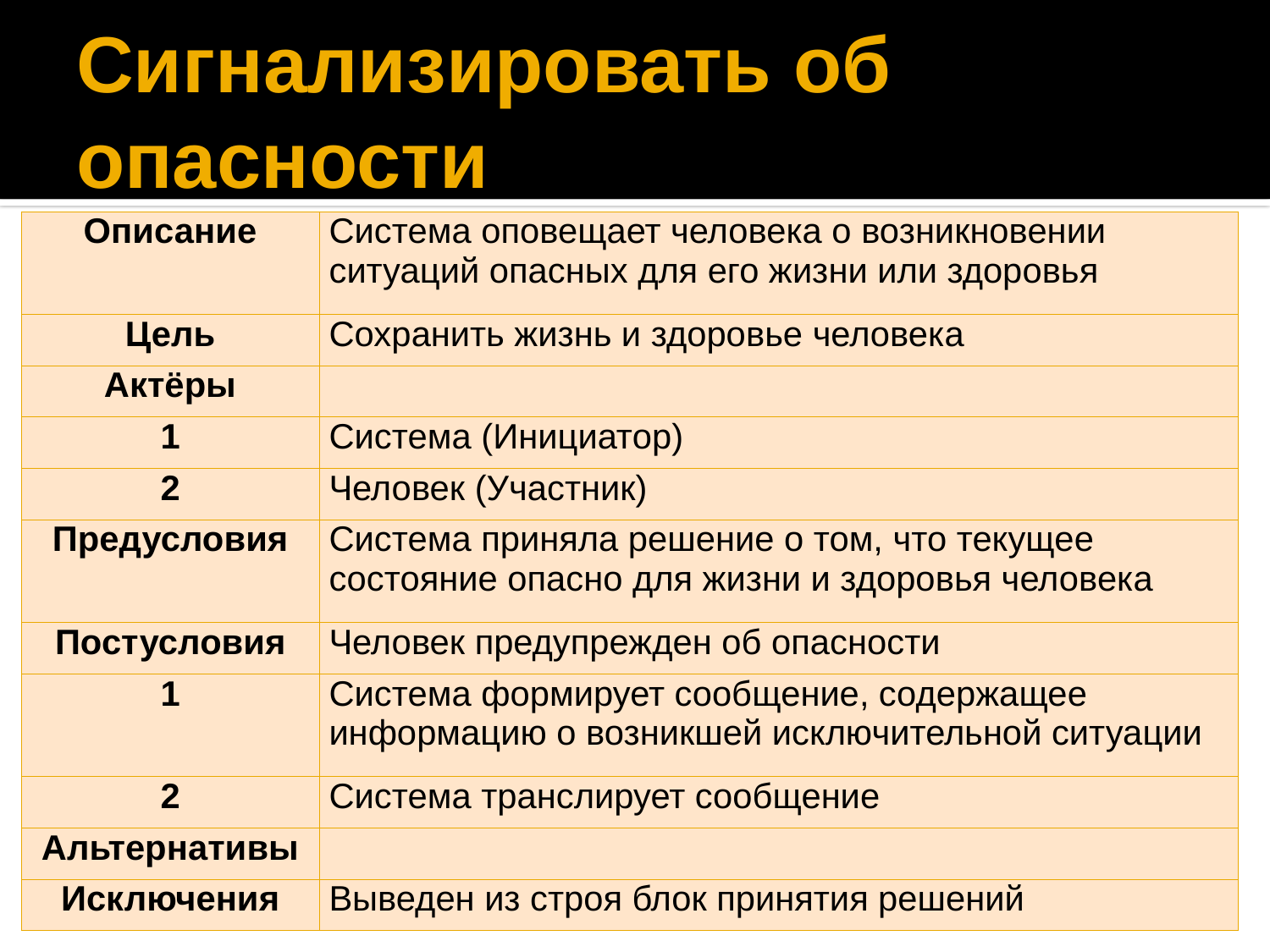

# Сигнализировать об опасности
| Описание | Система оповещает человека о возникновении ситуаций опасных для его жизни или здоровья |
| --- | --- |
| Цель | Сохранить жизнь и здоровье человека |
| Актёры |  |
| 1 | Система (Инициатор) |
| 2 | Человек (Участник) |
| Предусловия | Система приняла решение о том, что текущее состояние опасно для жизни и здоровья человека |
| Постусловия | Человек предупрежден об опасности |
| 1 | Система формирует сообщение, содержащее информацию о возникшей исключительной ситуации |
| 2 | Система транслирует сообщение |
| Альтернативы |  |
| Исключения | Выведен из строя блок принятия решений |